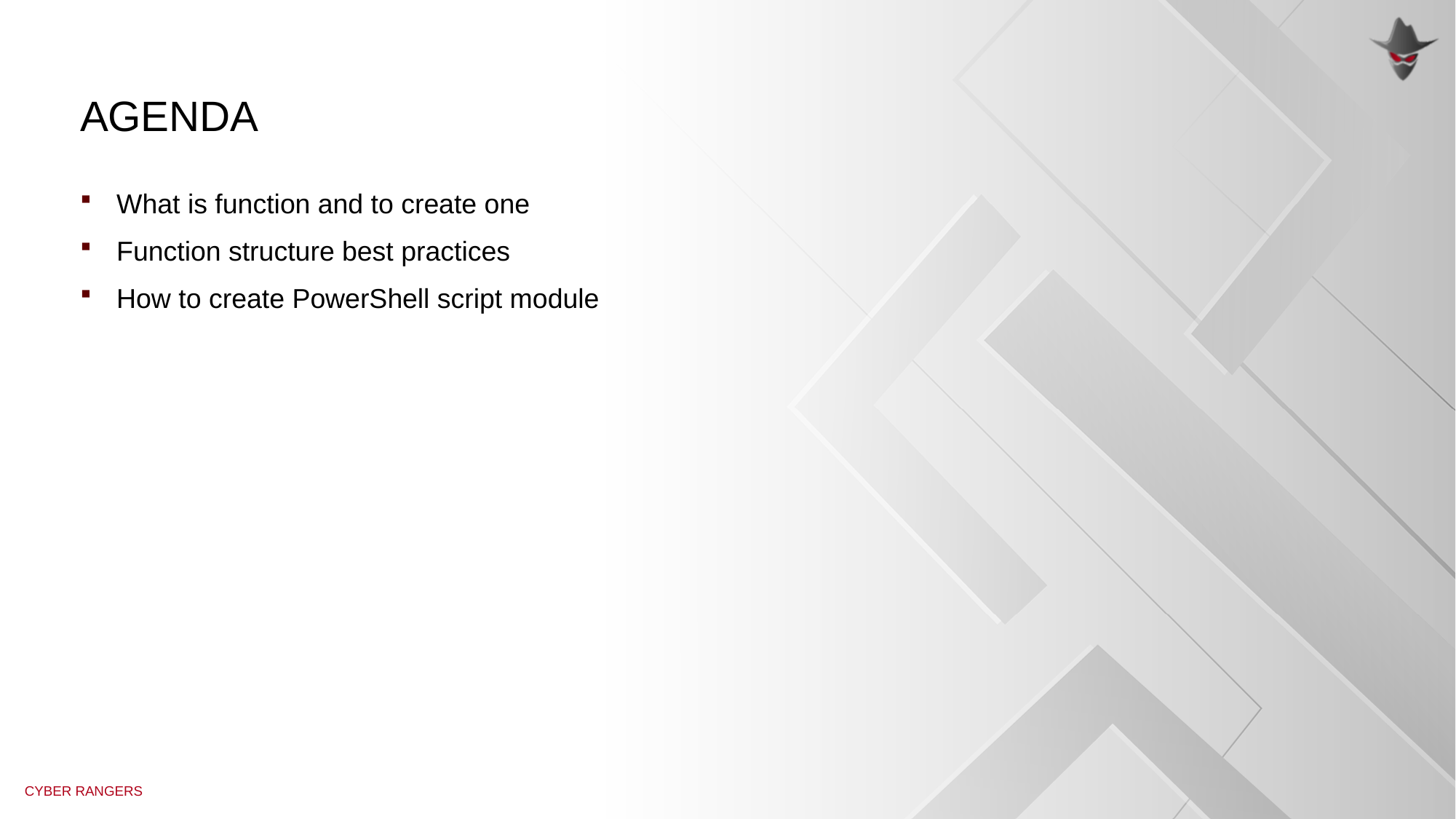

# agenda
What is function and to create one
Function structure best practices
How to create PowerShell script module